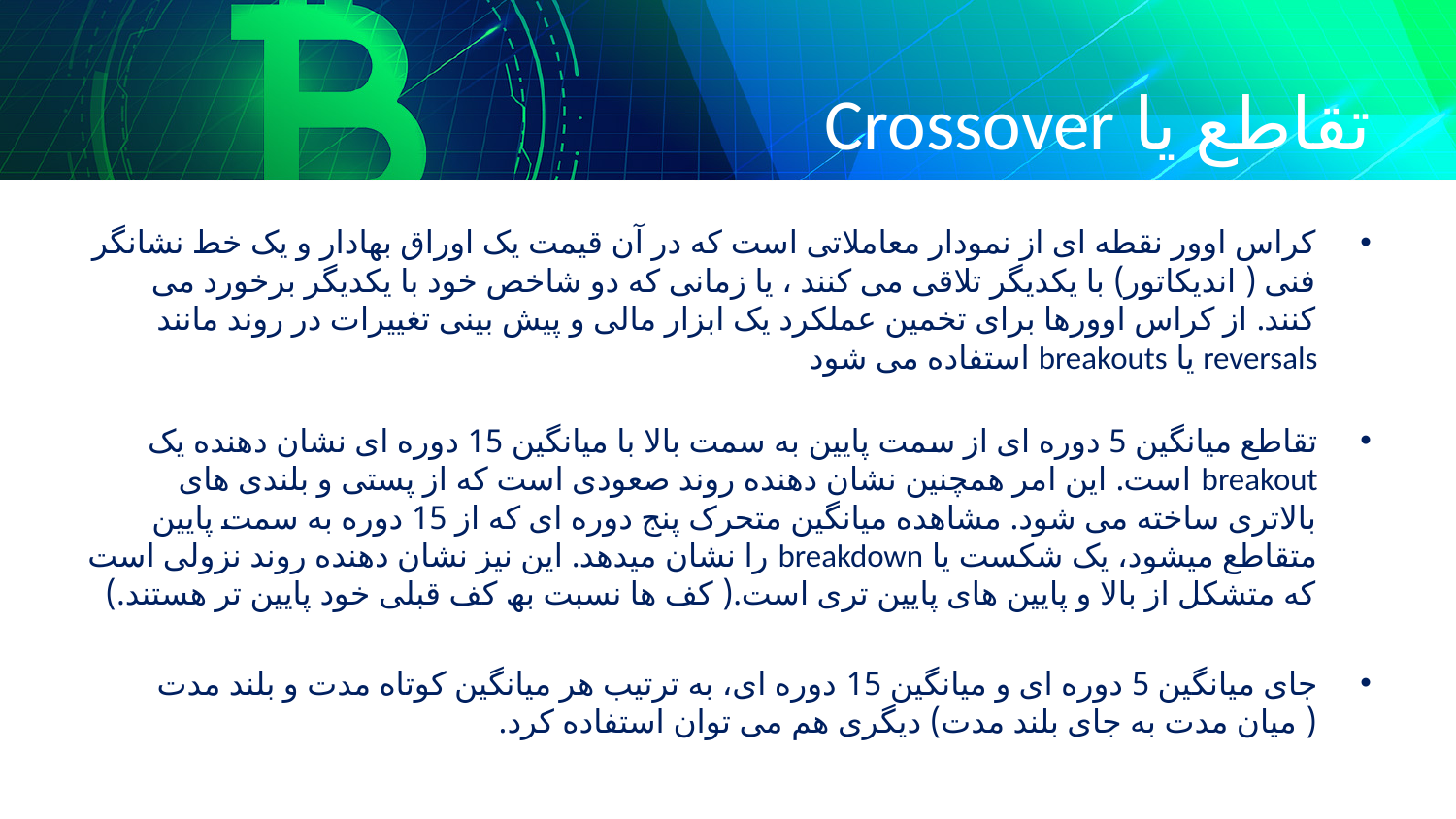

# تقاطع یا Crossover
کراس اوور نقطه ای از نمودار معاملاتی است که در آن قیمت یک اوراق بھادار و یک خط نشانگر فنی ( اندیکاتور) با یکدیگر تلاقی می کنند ، یا زمانی که دو شاخص خود با یکدیگر برخورد می کنند. از کراس اوورھا برای تخمین عملکرد یک ابزار مالی و پیش بینی تغییرات در روند مانند reversals یا breakouts استفاده می شود
تقاطع میانگین 5 دوره ای از سمت پایین به سمت بالا با میانگین 15 دوره ای نشان دھنده یک breakout است. این امر ھمچنین نشان دھنده روند صعودی است که از پستی و بلندی ھای بالاتری ساخته می شود. مشاھده میانگین متحرک پنج دوره ای که از 15 دوره به سمت پایین متقاطع میشود، یک شکست یا breakdown را نشان میدھد. این نیز نشان دھنده روند نزولی است که متشکل از بالا و پایین ھای پایین تری است.( کف ھا نسبت بھ کف قبلی خود پایین تر ھستند.)

جای میانگین 5 دوره ای و میانگین 15 دوره ای، به ترتیب هر میانگین کوتاه مدت و بلند مدت ( میان مدت به جای بلند مدت) دیگری هم می توان استفاده کرد.